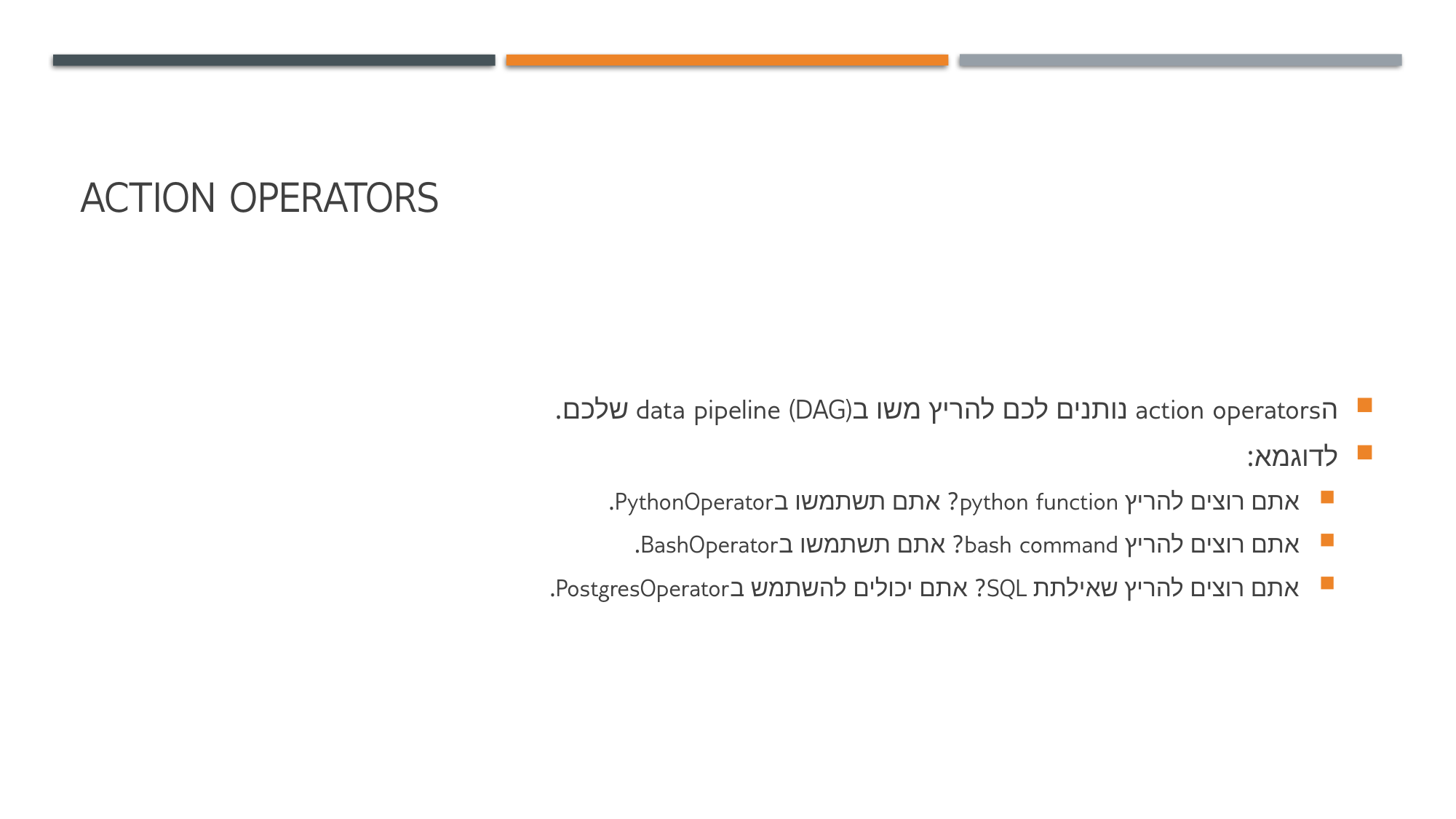

# Action operators
הaction operators נותנים לכם להריץ משו בdata pipeline (DAG) שלכם.
לדוגמא:
אתם רוצים להריץ python function? אתם תשתמשו בPythonOperator.
אתם רוצים להריץ bash command? אתם תשתמשו בBashOperator.
אתם רוצים להריץ שאילתת SQL? אתם יכולים להשתמש בPostgresOperator.